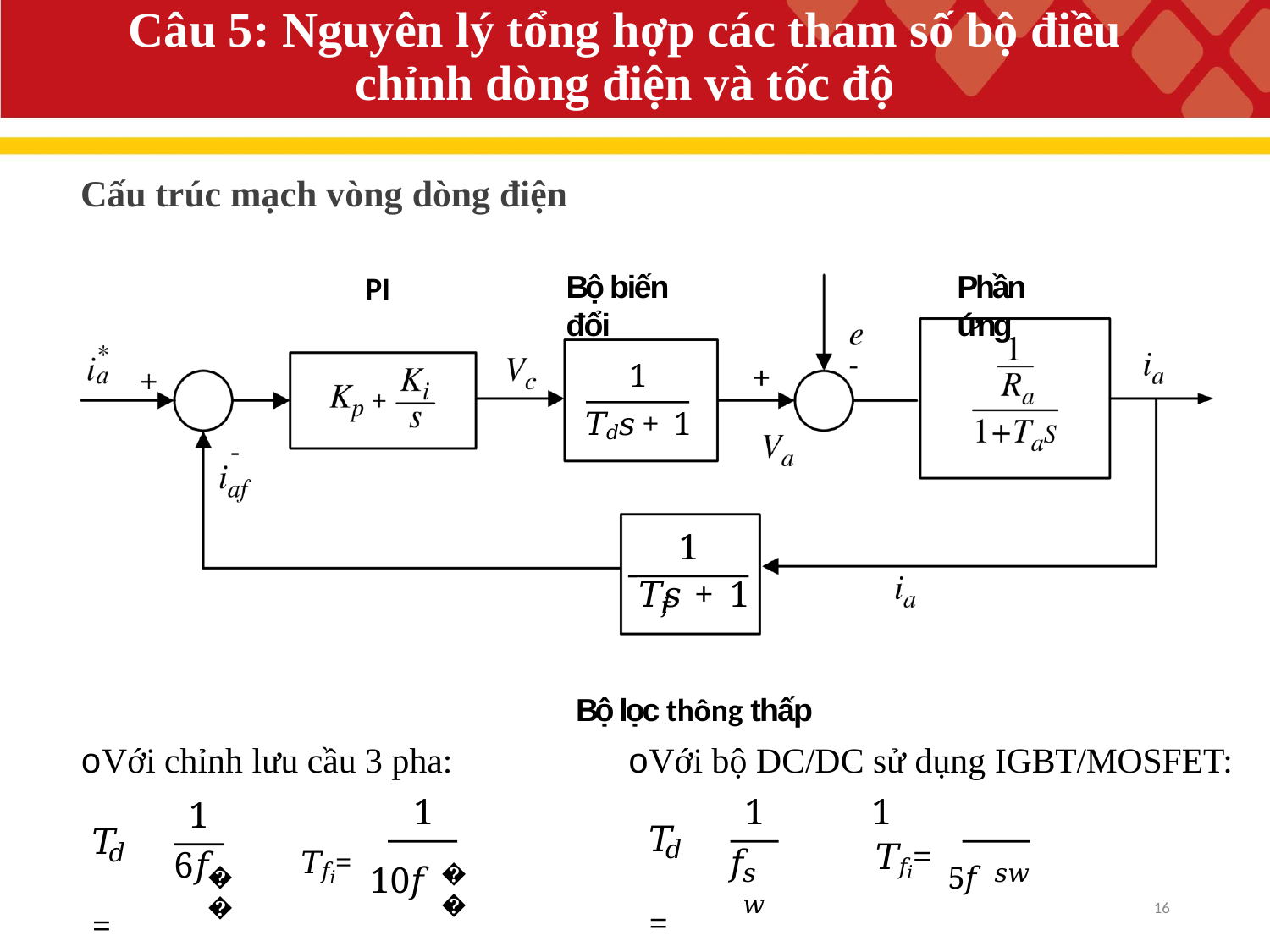

Câu 5: Nguyên lý tổng hợp các tham số bộ điều chỉnh dòng điện và tốc độ
Cấu trúc mạch vòng dòng điện
Bộ biến đổi
Phần ứng
PI

1
𝑇𝑑𝑠 + 1

1
𝑇𝑓𝑖    𝑠   + 1
Bộ lọc thông thấp
oVới bộ DC/DC sử dụng IGBT/MOSFET:
oVới chỉnh lưu cầu 3 pha:
1
1	1
1
𝑇	=
𝑇𝑓𝑖 = 5𝑓
𝑇	=
𝑑
𝑑
𝑇𝑓𝑖 = 10𝑓
𝑓

6𝑓

𝐿
𝑠𝑤
𝑠𝑤
𝐿
16